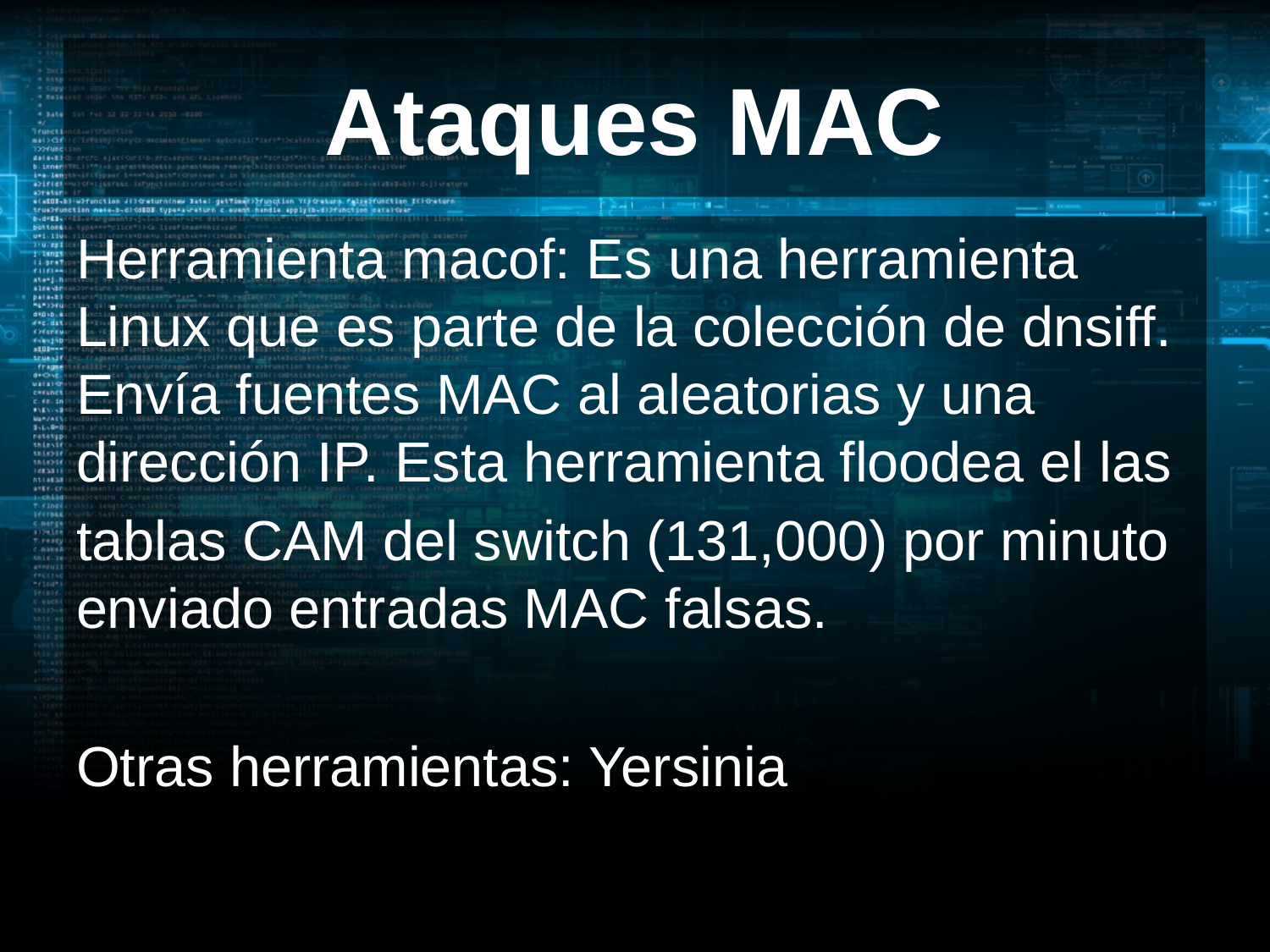

# Ataques MAC
Herramienta macof: Es una herramienta Linux que es parte de la colección de dnsiff. Envía fuentes MAC al aleatorias y una dirección IP. Esta herramienta floodea el las
tablas CAM del switch (131,000) por minuto enviado entradas MAC falsas.

Otras herramientas: Yersinia